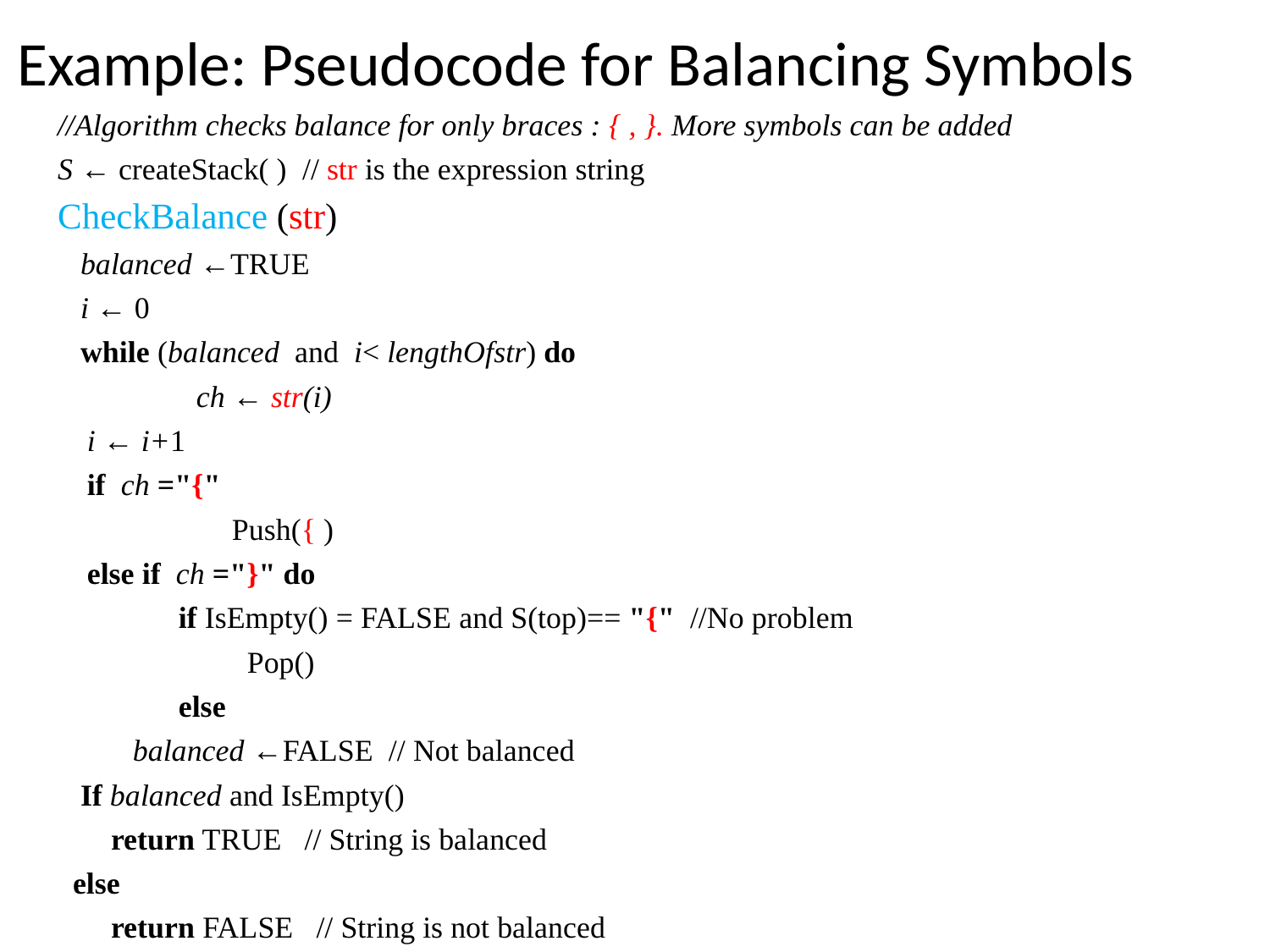

Example: Pseudocode for Balancing Symbols
//Algorithm checks balance for only braces : { , }. More symbols can be added
S ← createStack( )  // str is the expression string
CheckBalance (str)
   balanced ←TRUE
   i ← 0
   while (balanced  and  i< lengthOfstr) do
	  	ch ← str(i)
		i ← i+1
		if  ch ="{"
	                   Push({ )
		else if  ch ="}" do
		            if IsEmpty() = FALSE and S(top)== "{"  //No problem
		                     Pop()
		            else
			      balanced ←FALSE  // Not balanced
   If balanced and IsEmpty()
       return TRUE   // String is balanced
  else
       return FALSE   // String is not balanced